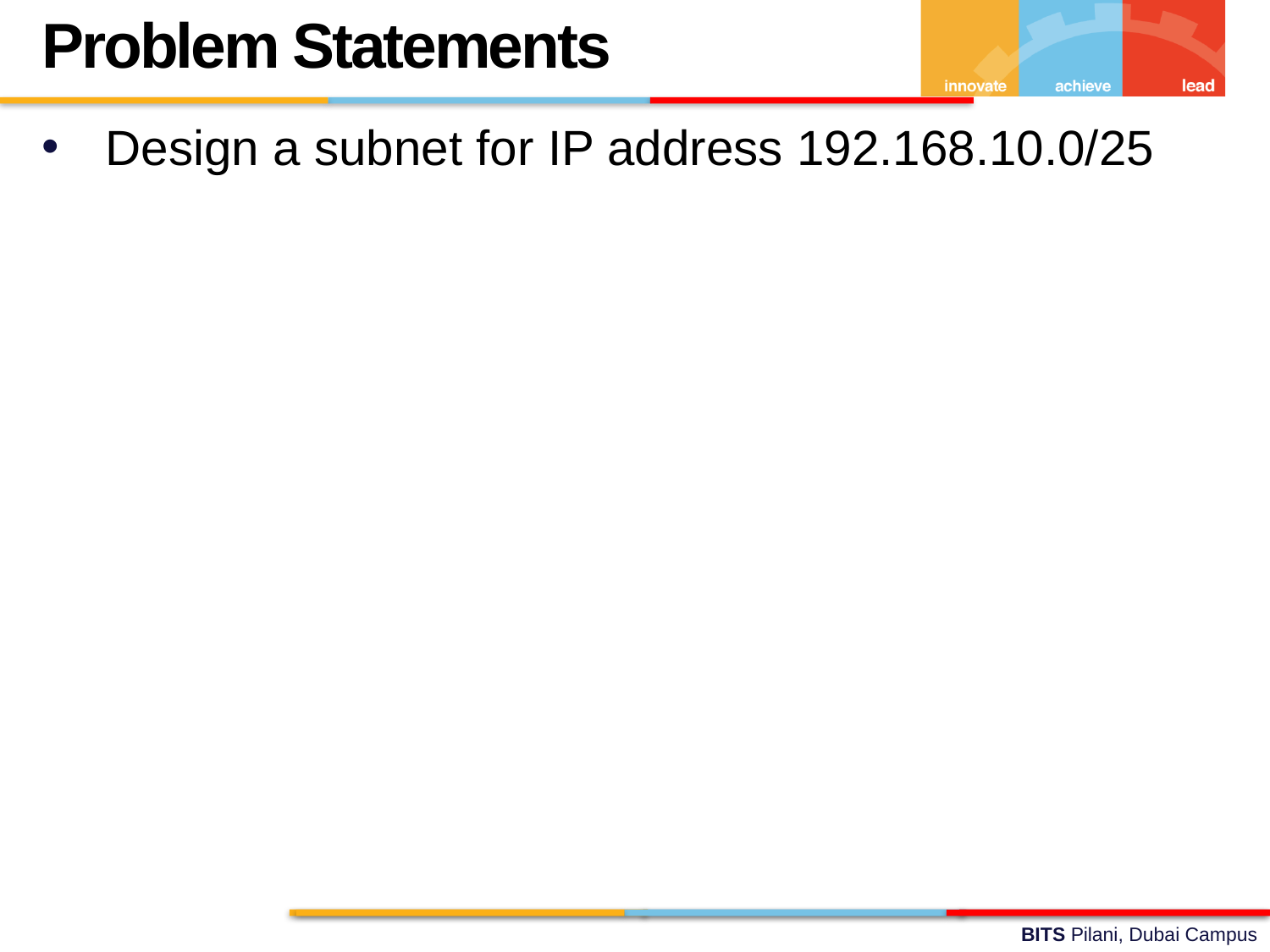

Problem Statements
Design a subnet for IP address 192.168.10.0/25